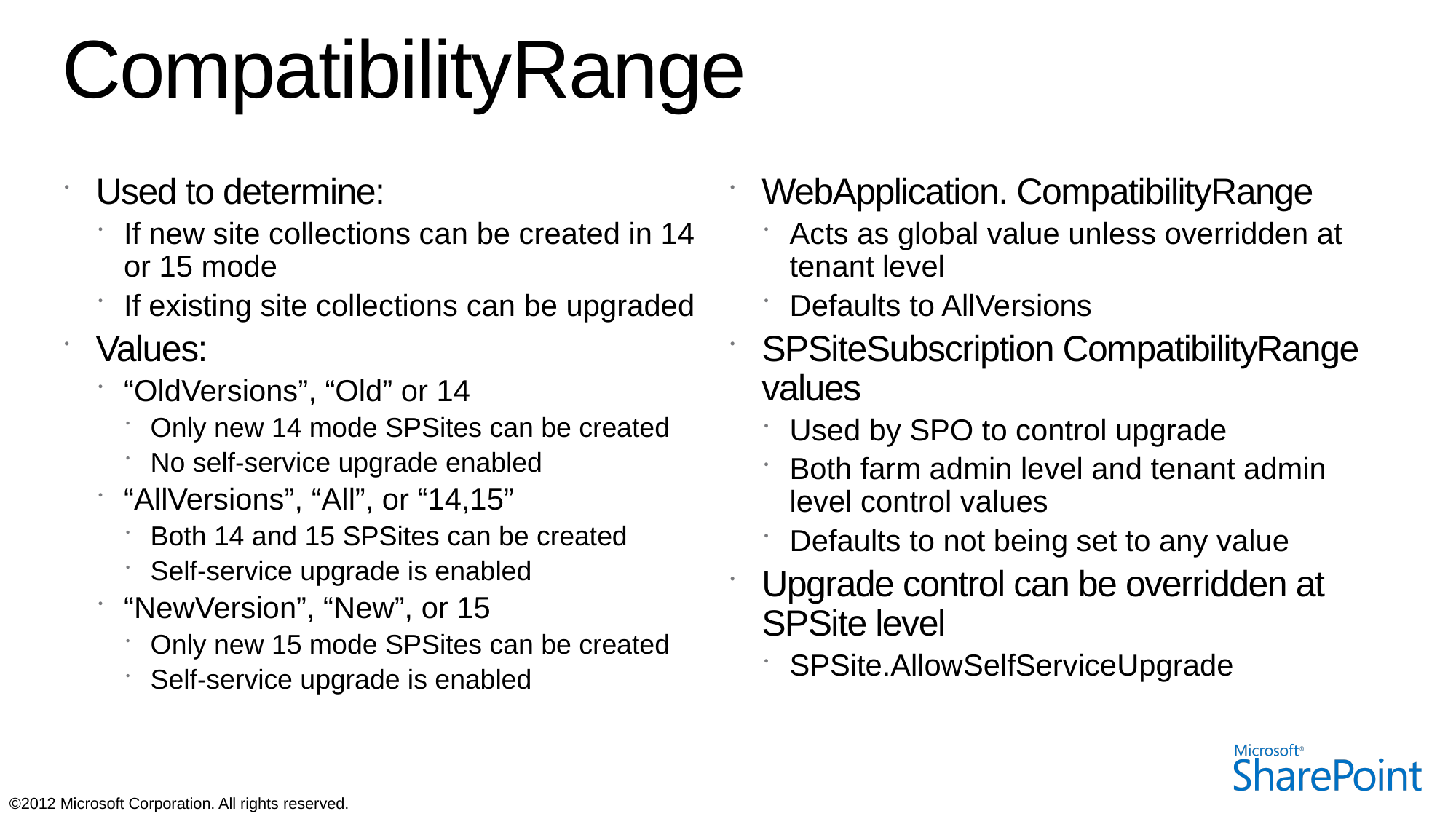

# CompatibilityRange
Used to determine:
If new site collections can be created in 14 or 15 mode
If existing site collections can be upgraded
Values:
“OldVersions”, “Old” or 14
Only new 14 mode SPSites can be created
No self-service upgrade enabled
“AllVersions”, “All”, or “14,15”
Both 14 and 15 SPSites can be created
Self-service upgrade is enabled
“NewVersion”, “New”, or 15
Only new 15 mode SPSites can be created
Self-service upgrade is enabled
WebApplication. CompatibilityRange
Acts as global value unless overridden at tenant level
Defaults to AllVersions
SPSiteSubscription CompatibilityRange values
Used by SPO to control upgrade
Both farm admin level and tenant admin level control values
Defaults to not being set to any value
Upgrade control can be overridden at SPSite level
SPSite.AllowSelfServiceUpgrade